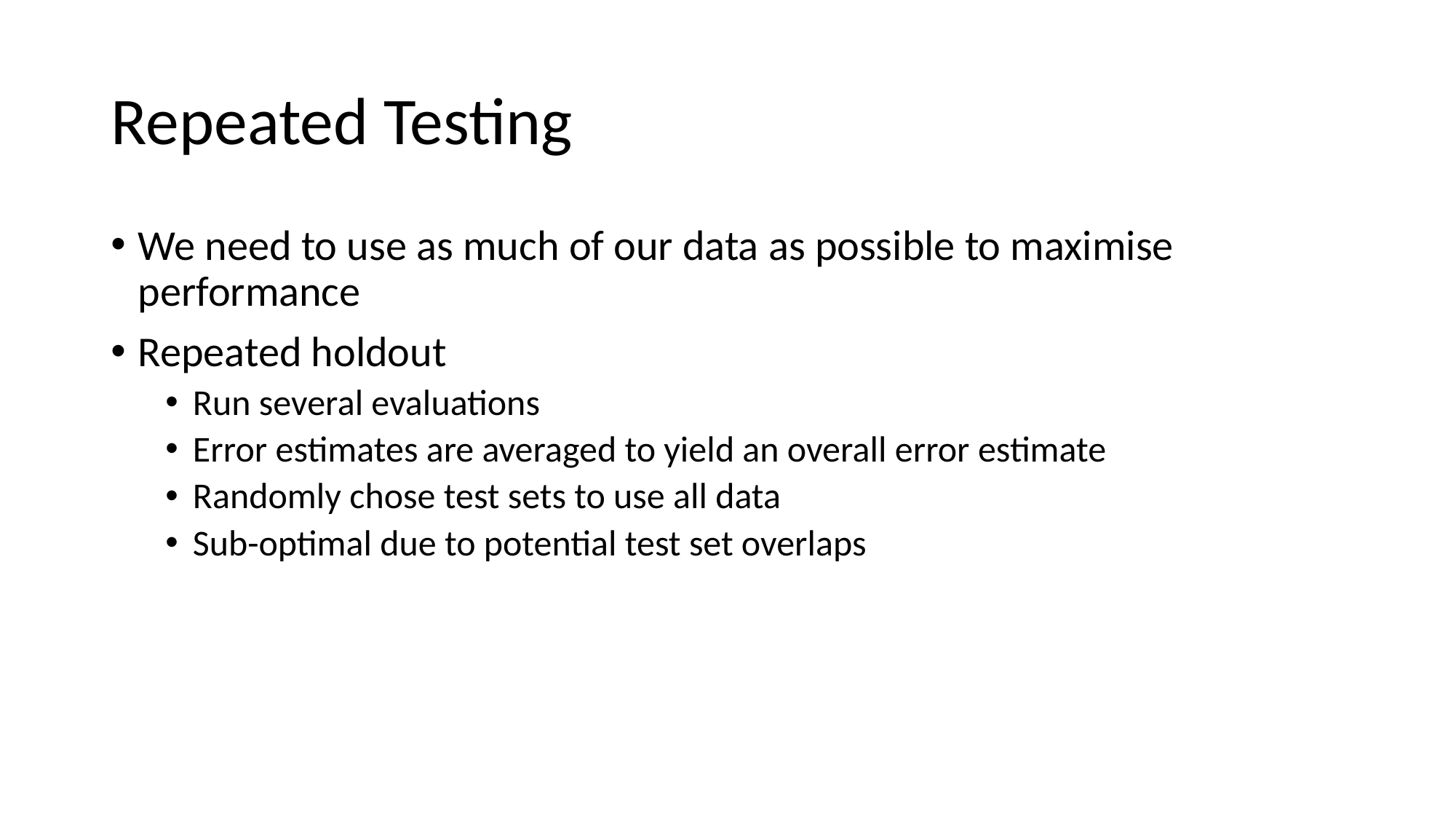

# Repeated Testing
We need to use as much of our data as possible to maximise performance
Repeated holdout
Run several evaluations
Error estimates are averaged to yield an overall error estimate
Randomly chose test sets to use all data
Sub-optimal due to potential test set overlaps